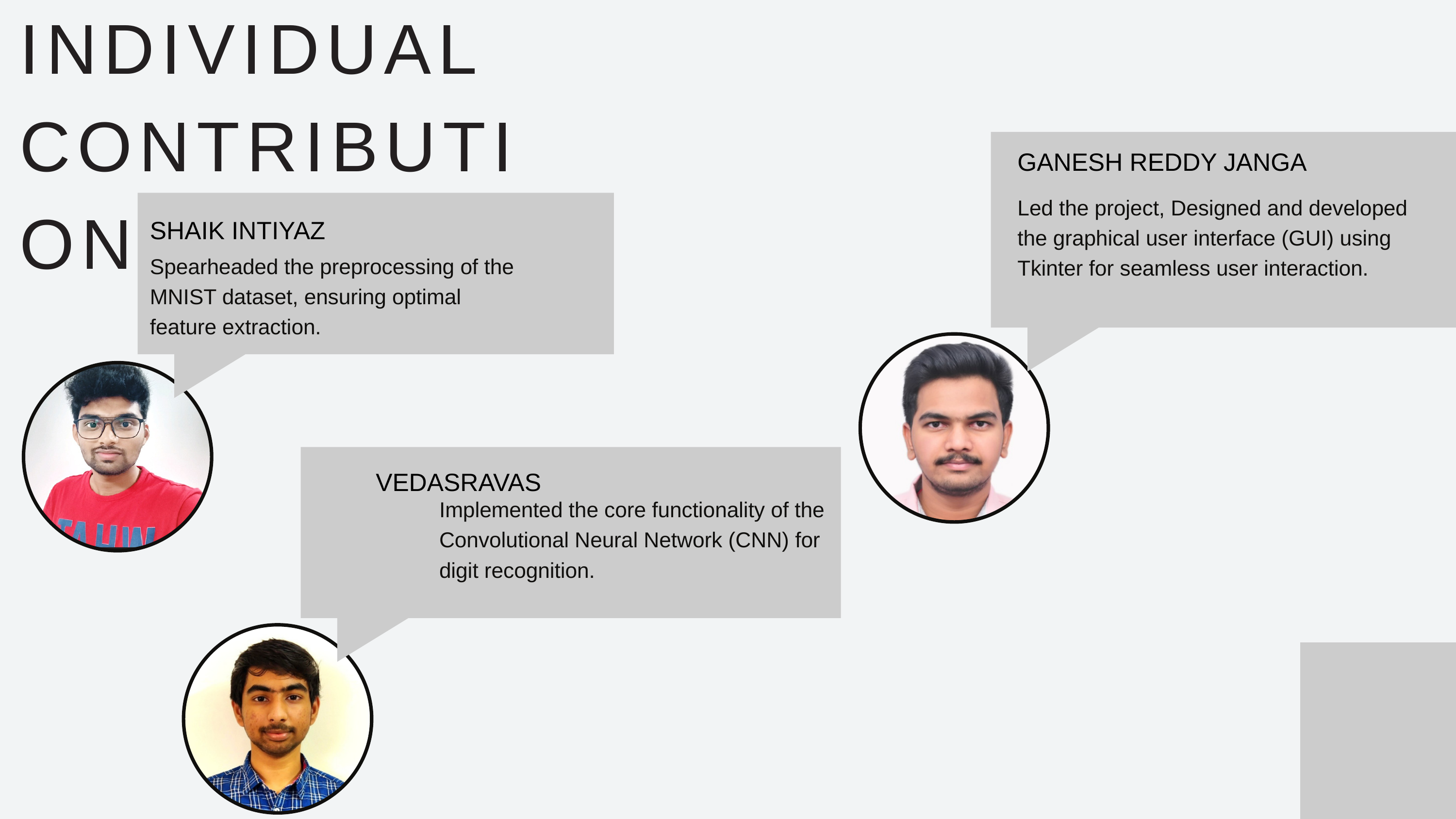

INDIVIDUAL CONTRIBUTION

GANESH REDDY JANGA
Led the project, Designed and developed the graphical user interface (GUI) using Tkinter for seamless user interaction.

SHAIK INTIYAZ
Spearheaded the preprocessing of the MNIST dataset, ensuring optimal feature extraction.

VEDASRAVAS
Implemented the core functionality of the Convolutional Neural Network (CNN) for digit recognition.